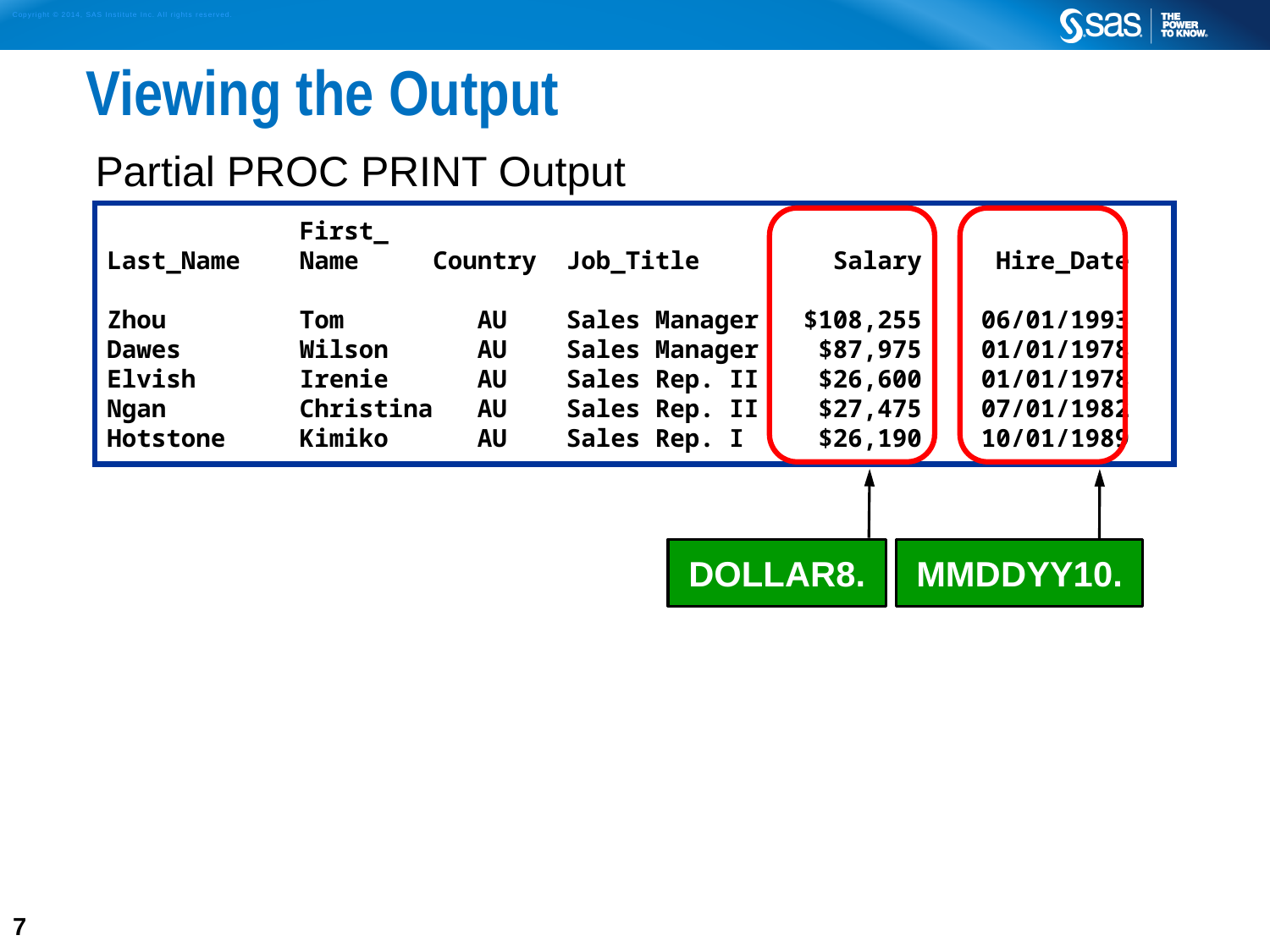

# Viewing the Output
Partial PROC PRINT Output
             First_
Last_Name    Name     Country  Job_Title         Salary     Hire_Date

Zhou         Tom         AU    Sales Manager   $108,255    06/01/1993
Dawes        Wilson      AU    Sales Manager    $87,975    01/01/1978
Elvish       Irenie      AU    Sales Rep. II    $26,600    01/01/1978
Ngan         Christina   AU    Sales Rep. II    $27,475    07/01/1982
Hotstone     Kimiko      AU    Sales Rep. I     $26,190    10/01/1989

DOLLAR8.
MMDDYY10.